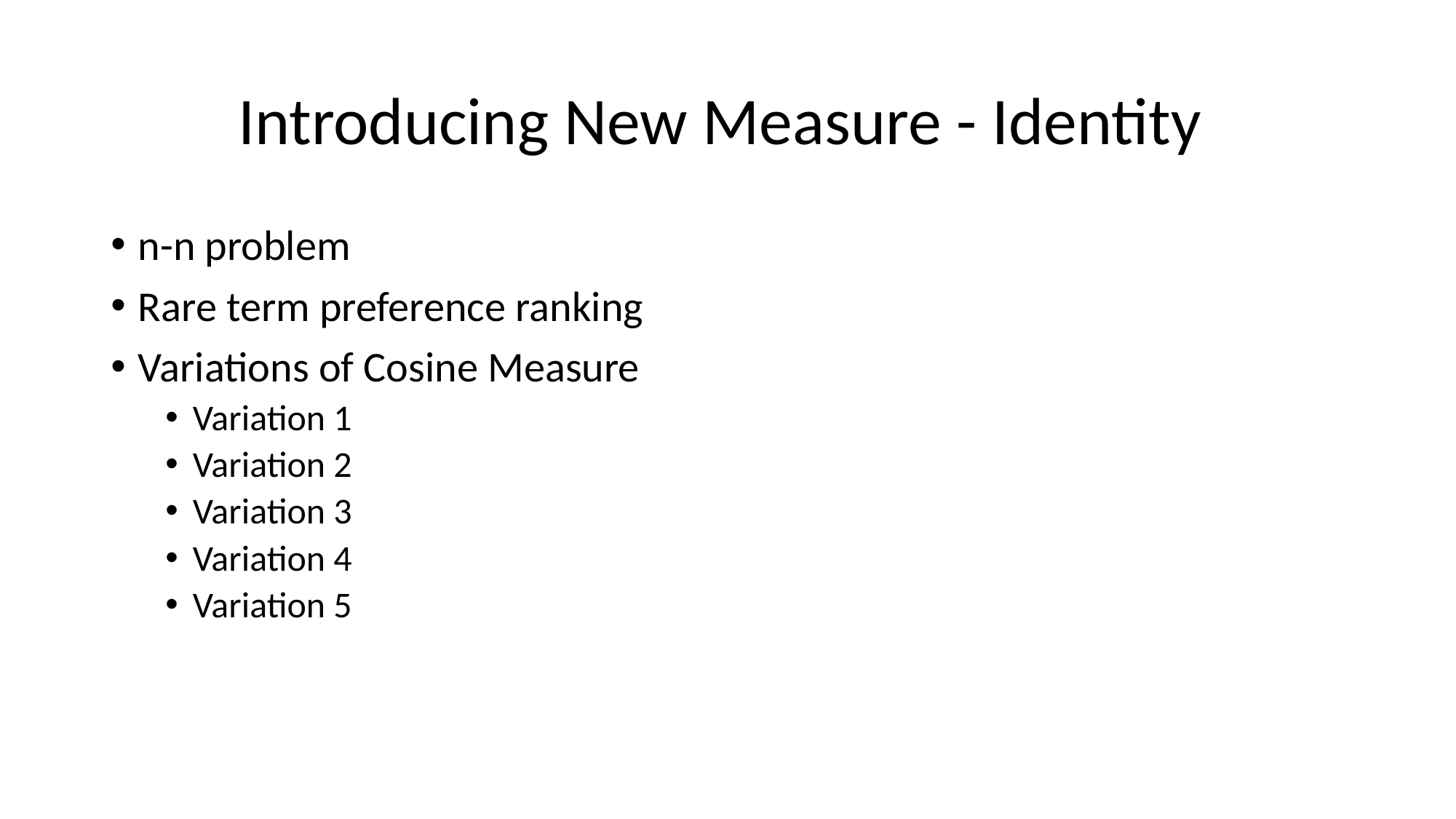

# Introducing New Measure - Identity
n-n problem
Rare term preference ranking
Variations of Cosine Measure
Variation 1
Variation 2
Variation 3
Variation 4
Variation 5